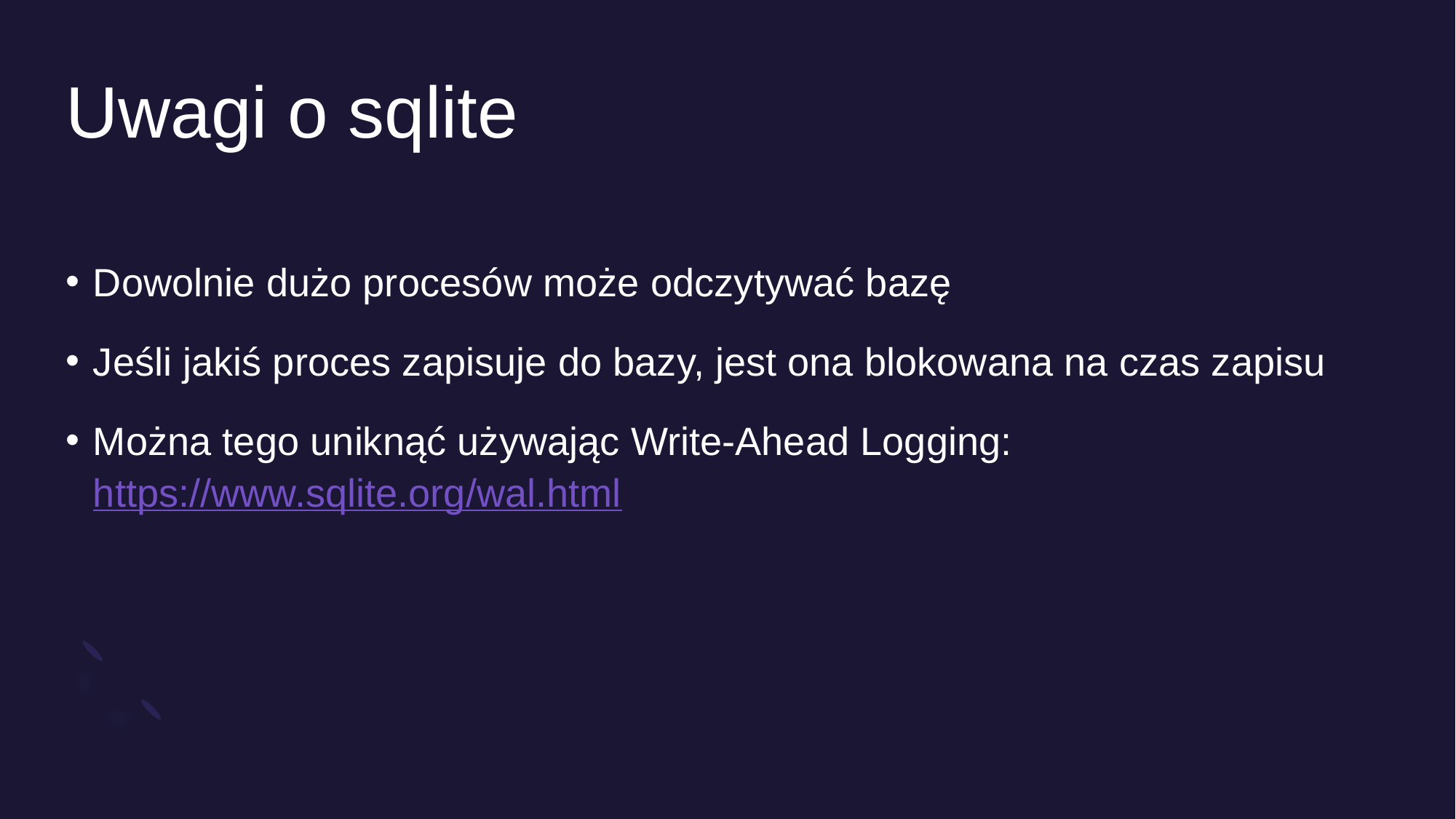

# Uwagi o sqlite
Dowolnie dużo procesów może odczytywać bazę
Jeśli jakiś proces zapisuje do bazy, jest ona blokowana na czas zapisu
Można tego uniknąć używając Write-Ahead Logging:
https://www.sqlite.org/wal.html